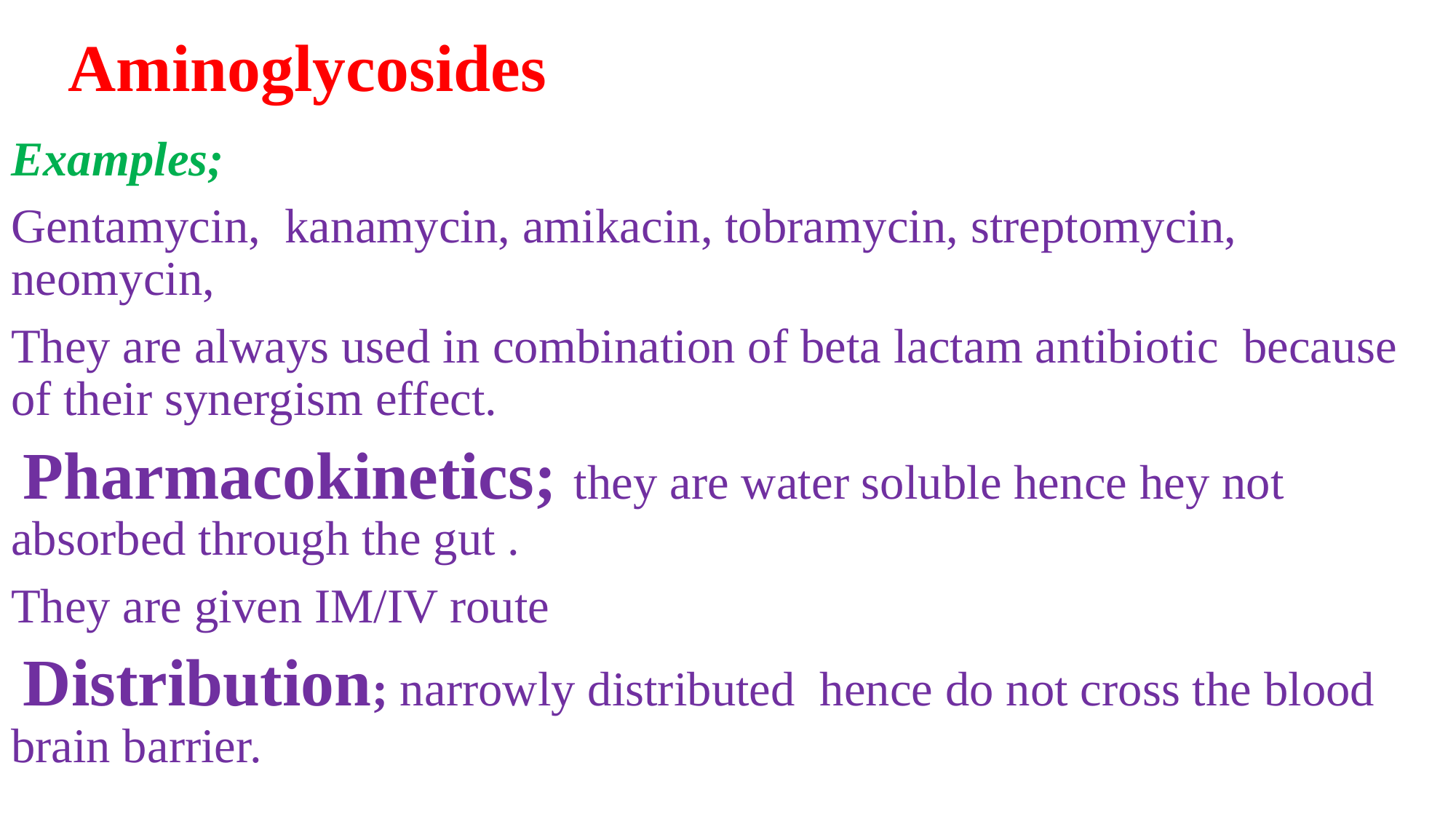

# Aminoglycosides
Examples;
Gentamycin,  kanamycin, amikacin, tobramycin, streptomycin, neomycin,
They are always used in combination of beta lactam antibiotic  because of their synergism effect.
 Pharmacokinetics; they are water soluble hence hey not absorbed through the gut .
They are given IM/IV route
 Distribution; narrowly distributed  hence do not cross the blood brain barrier.